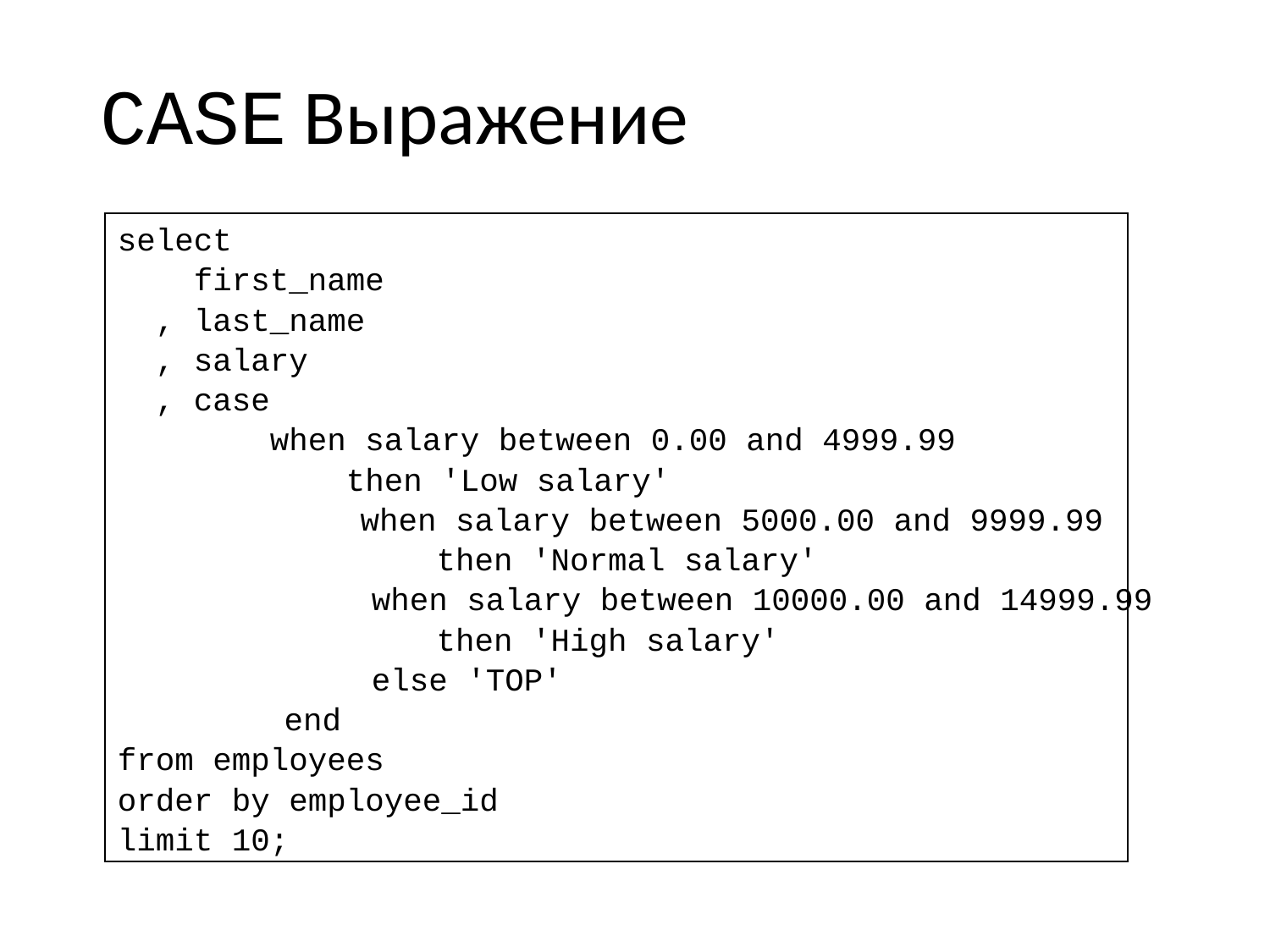

# CASE Выражение
select
    first_name
  , last_name
  , salary
  , case
        when salary between 0.00 and 4999.99
            then 'Low salary'
	    when salary between 5000.00 and 9999.99
	        then 'Normal salary'
		when salary between 10000.00 and 14999.99
	        then 'High salary'
		else 'TOP'
	end
from employees
order by employee_id
limit 10;